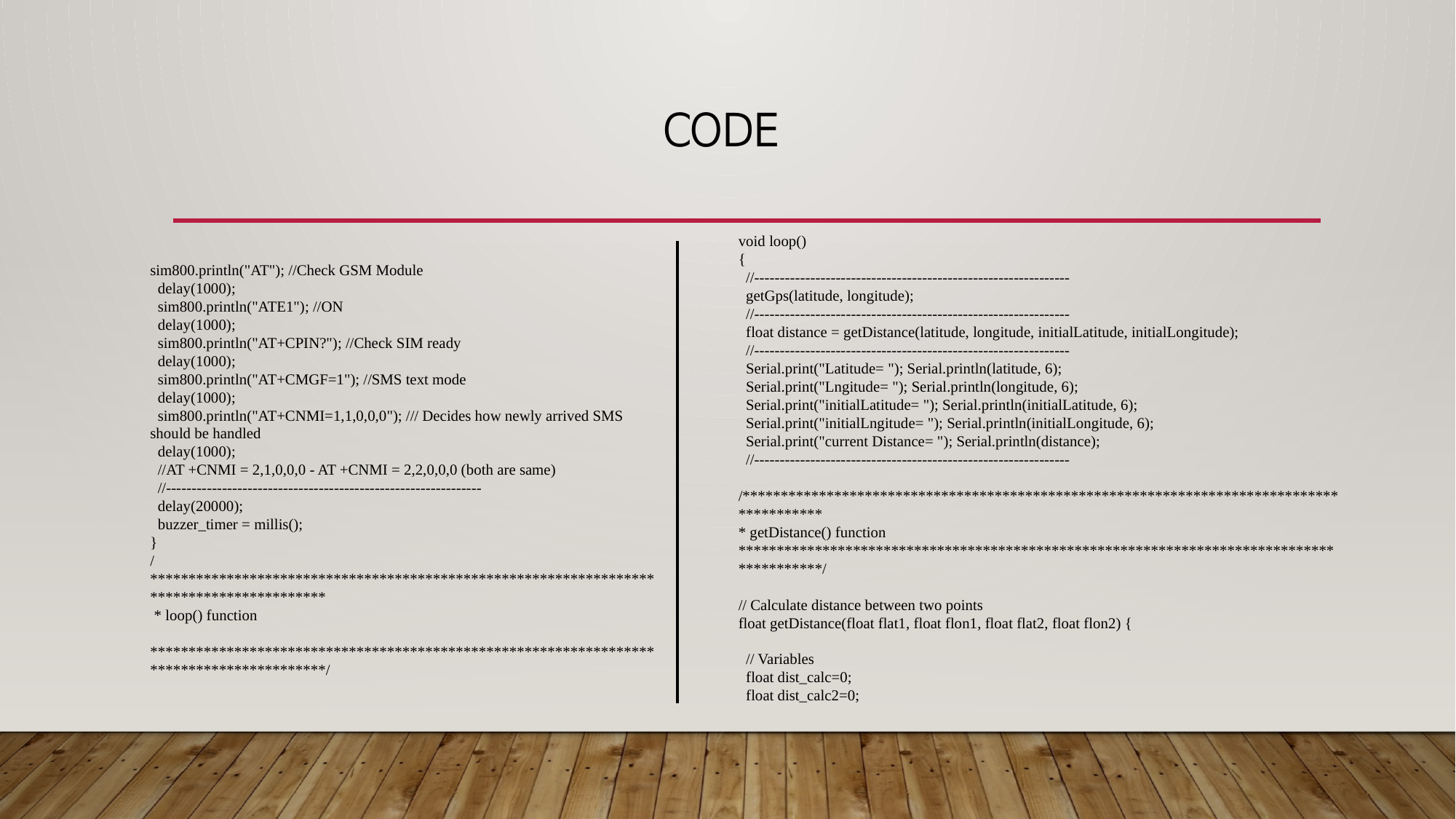

# code
void loop()
{
  //--------------------------------------------------------------
  getGps(latitude, longitude);
  //--------------------------------------------------------------
  float distance = getDistance(latitude, longitude, initialLatitude, initialLongitude);
  //--------------------------------------------------------------
  Serial.print("Latitude= "); Serial.println(latitude, 6);
  Serial.print("Lngitude= "); Serial.println(longitude, 6);
  Serial.print("initialLatitude= "); Serial.println(initialLatitude, 6);
  Serial.print("initialLngitude= "); Serial.println(initialLongitude, 6);
  Serial.print("current Distance= "); Serial.println(distance);
  //--------------------------------------------------------------
  /*****************************************************************************************
* getDistance() function
*****************************************************************************************/

// Calculate distance between two points
float getDistance(float flat1, float flon1, float flat2, float flon2) {

  // Variables
  float dist_calc=0;
  float dist_calc2=0;

sim800.println("AT"); //Check GSM Module
  delay(1000);
  sim800.println("ATE1"); //ON
  delay(1000);
  sim800.println("AT+CPIN?"); //Check SIM ready
  delay(1000);
  sim800.println("AT+CMGF=1"); //SMS text mode
  delay(1000);
  sim800.println("AT+CNMI=1,1,0,0,0"); /// Decides how newly arrived SMS should be handled
  delay(1000);
  //AT +CNMI = 2,1,0,0,0 - AT +CNMI = 2,2,0,0,0 (both are same)
  //--------------------------------------------------------------
  delay(20000);
  buzzer_timer = millis();
}
/*****************************************************************************************
 * loop() function
 *****************************************************************************************/